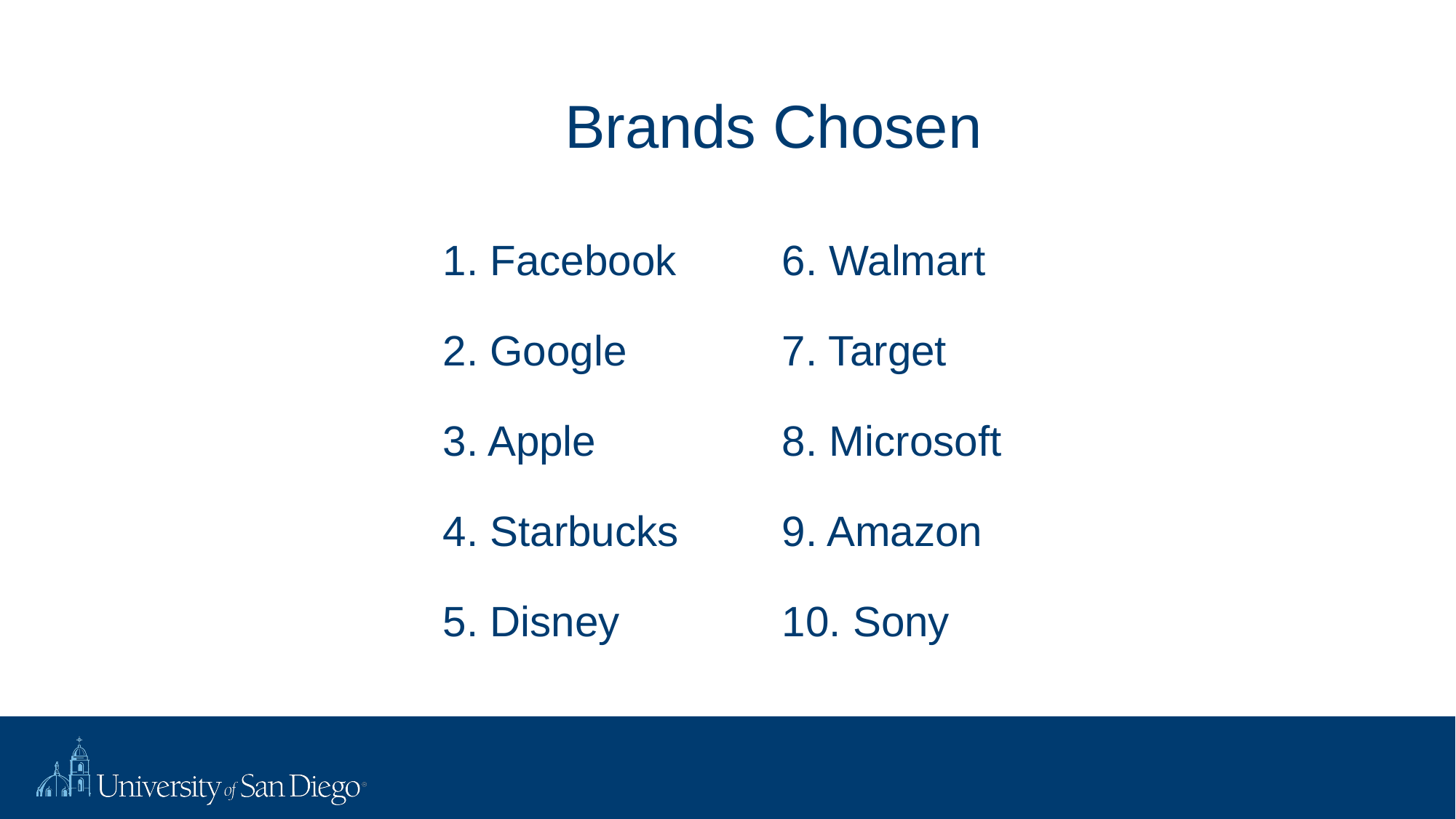

# Brands Chosen
1. Facebook
2. Google
3. Apple
4. Starbucks
5. Disney
6. Walmart
7. Target
8. Microsoft
9. Amazon
10. Sony